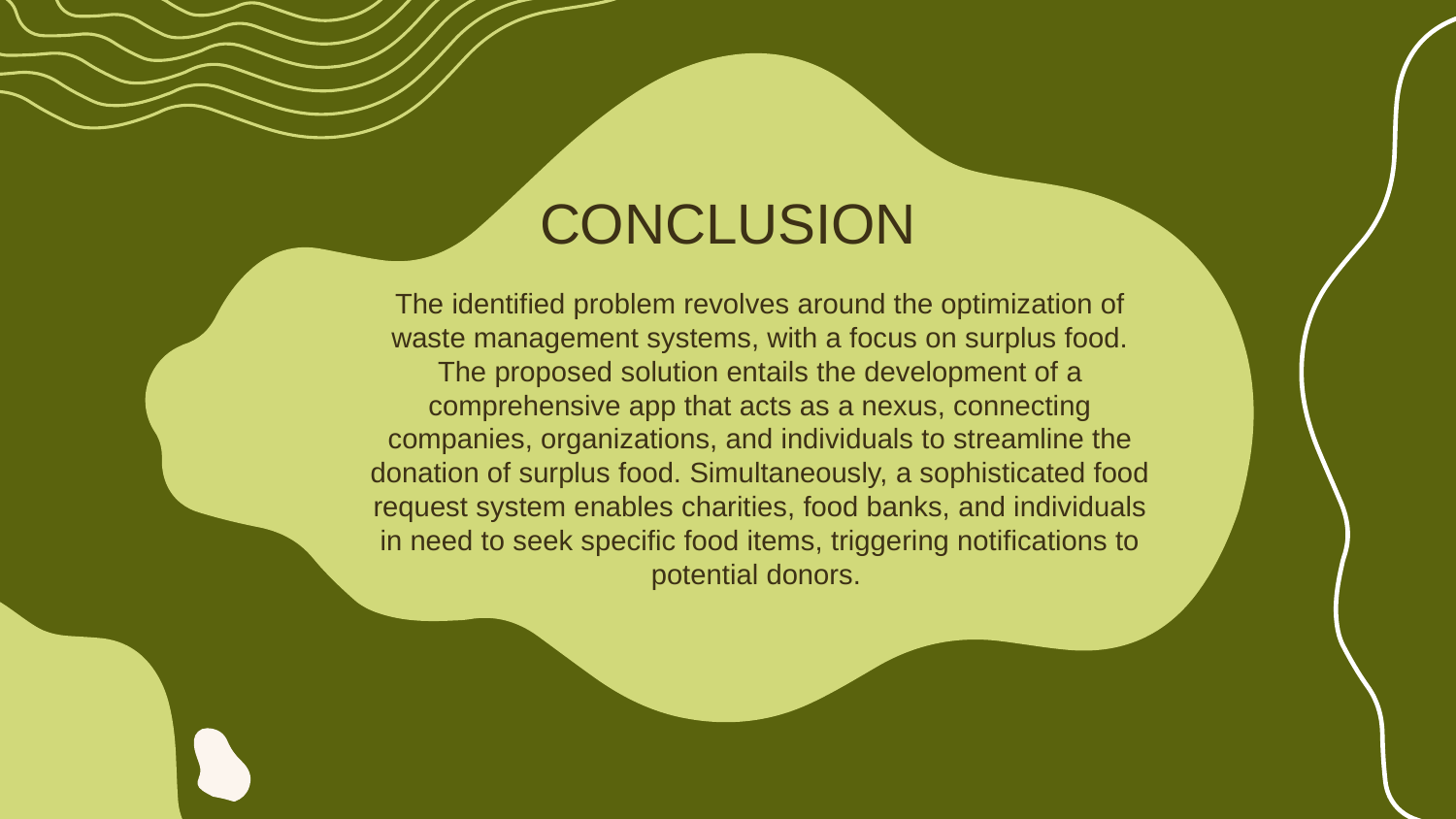

# CONCLUSION
The identified problem revolves around the optimization of waste management systems, with a focus on surplus food. The proposed solution entails the development of a comprehensive app that acts as a nexus, connecting companies, organizations, and individuals to streamline the donation of surplus food. Simultaneously, a sophisticated food request system enables charities, food banks, and individuals in need to seek specific food items, triggering notifications to potential donors.